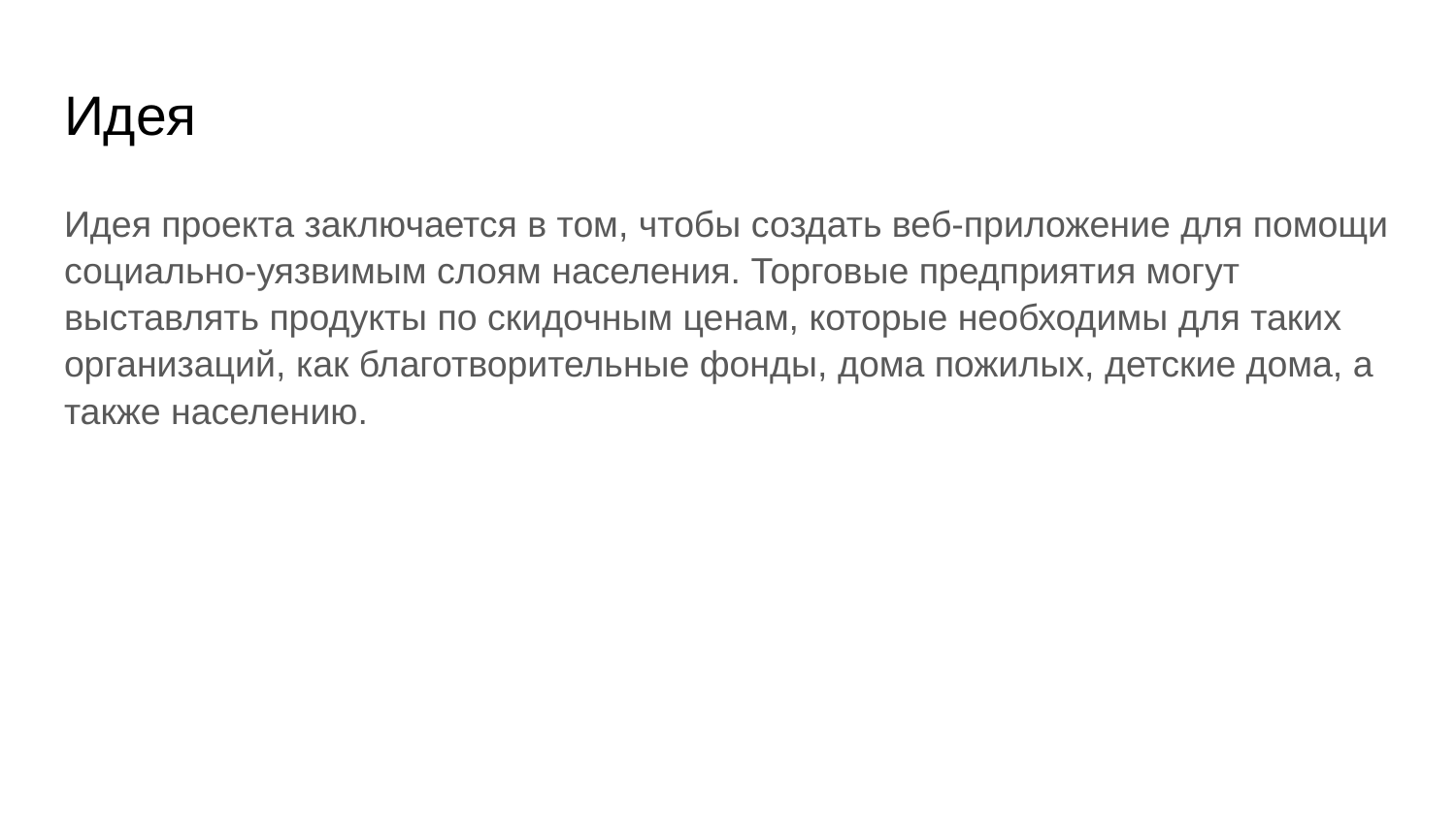

# Идея
Идея проекта заключается в том, чтобы создать веб-приложение для помощи социально-уязвимым слоям населения. Торговые предприятия могут выставлять продукты по скидочным ценам, которые необходимы для таких организаций, как благотворительные фонды, дома пожилых, детские дома, а также населению.